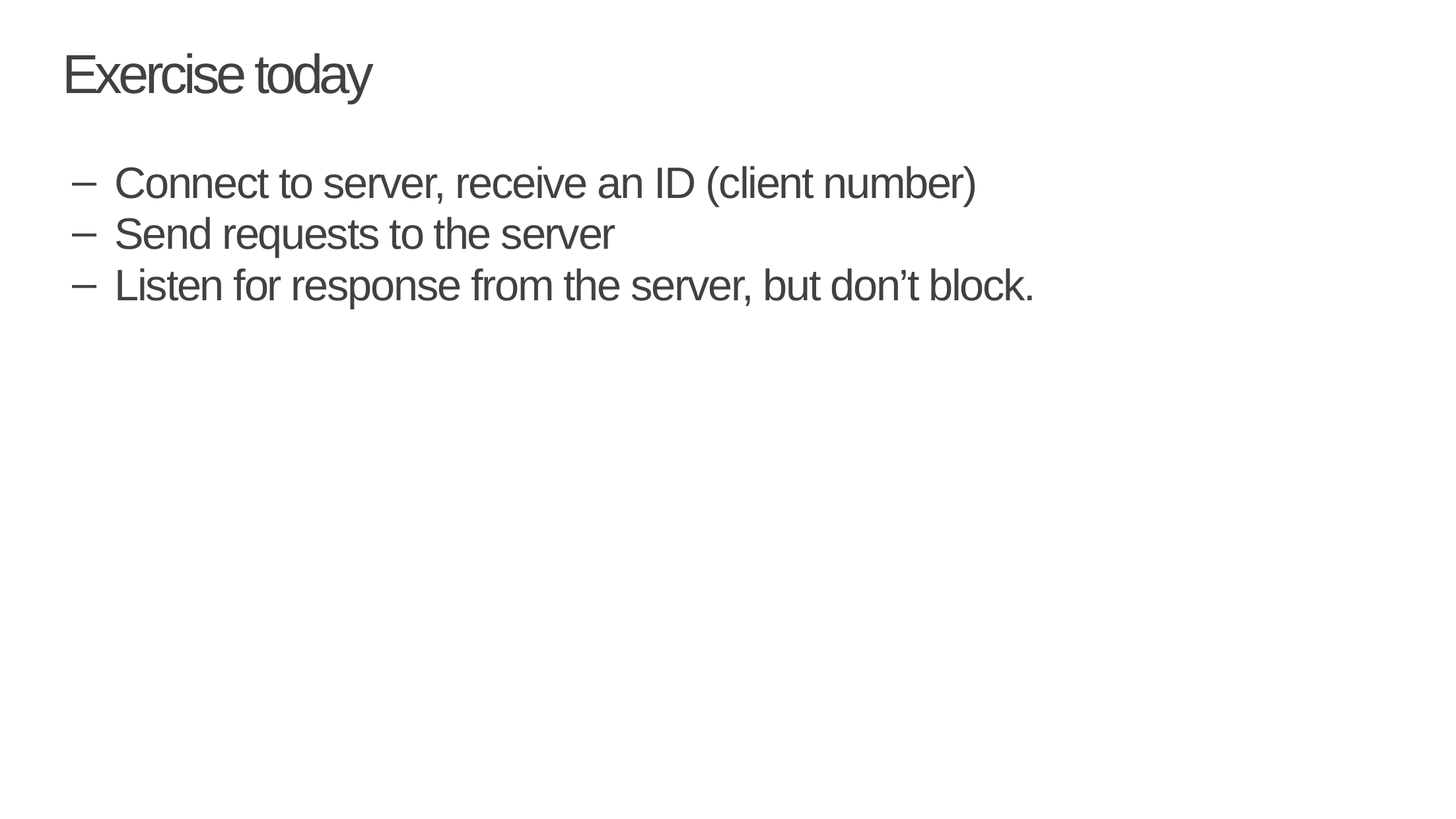

# Exercise today
Connect to server, receive an ID (client number)
Send requests to the server
Listen for response from the server, but don’t block.